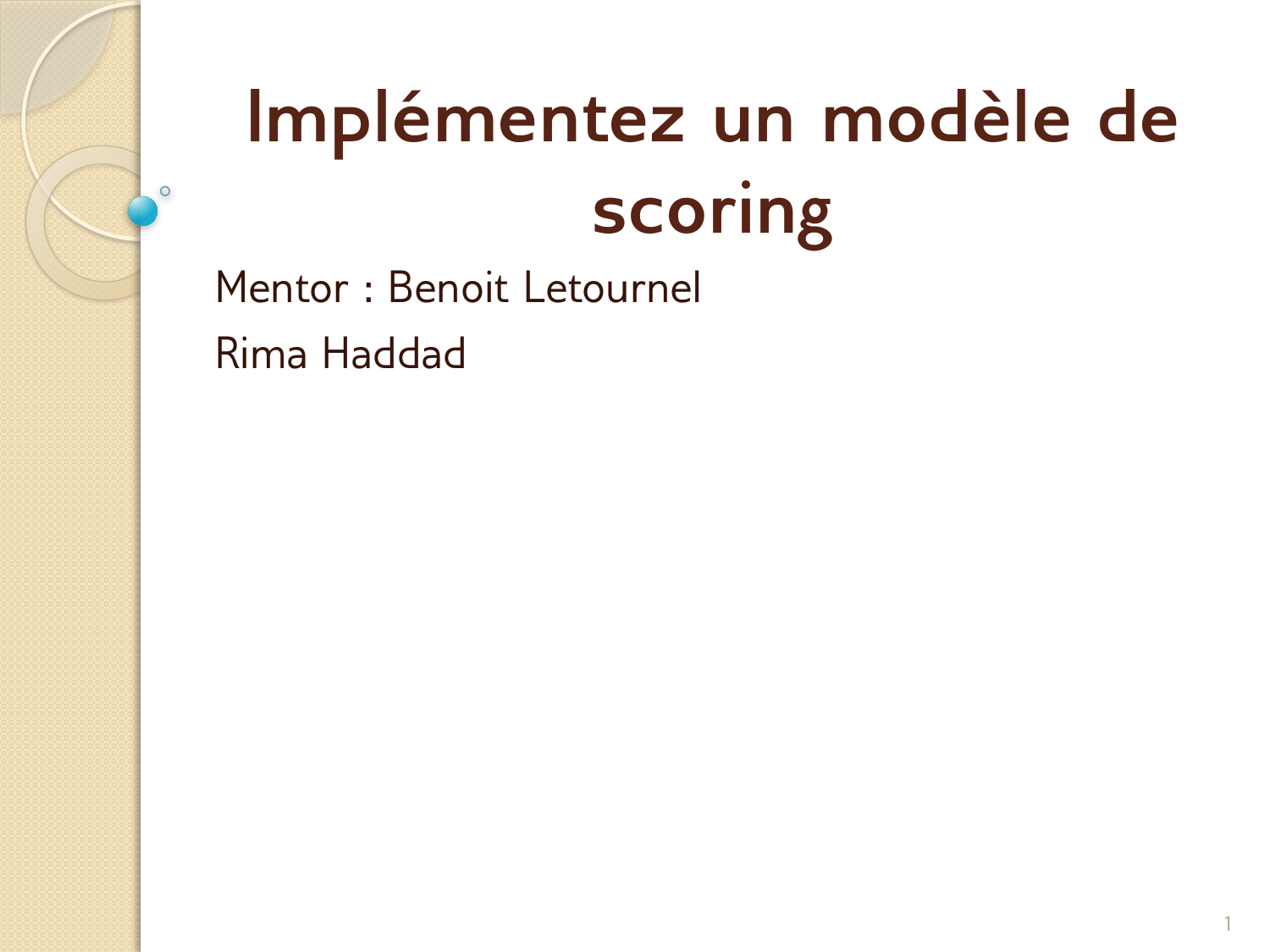

# Implémentez un modèle de scoring
Mentor : Benoit Letournel
Rima Haddad

1